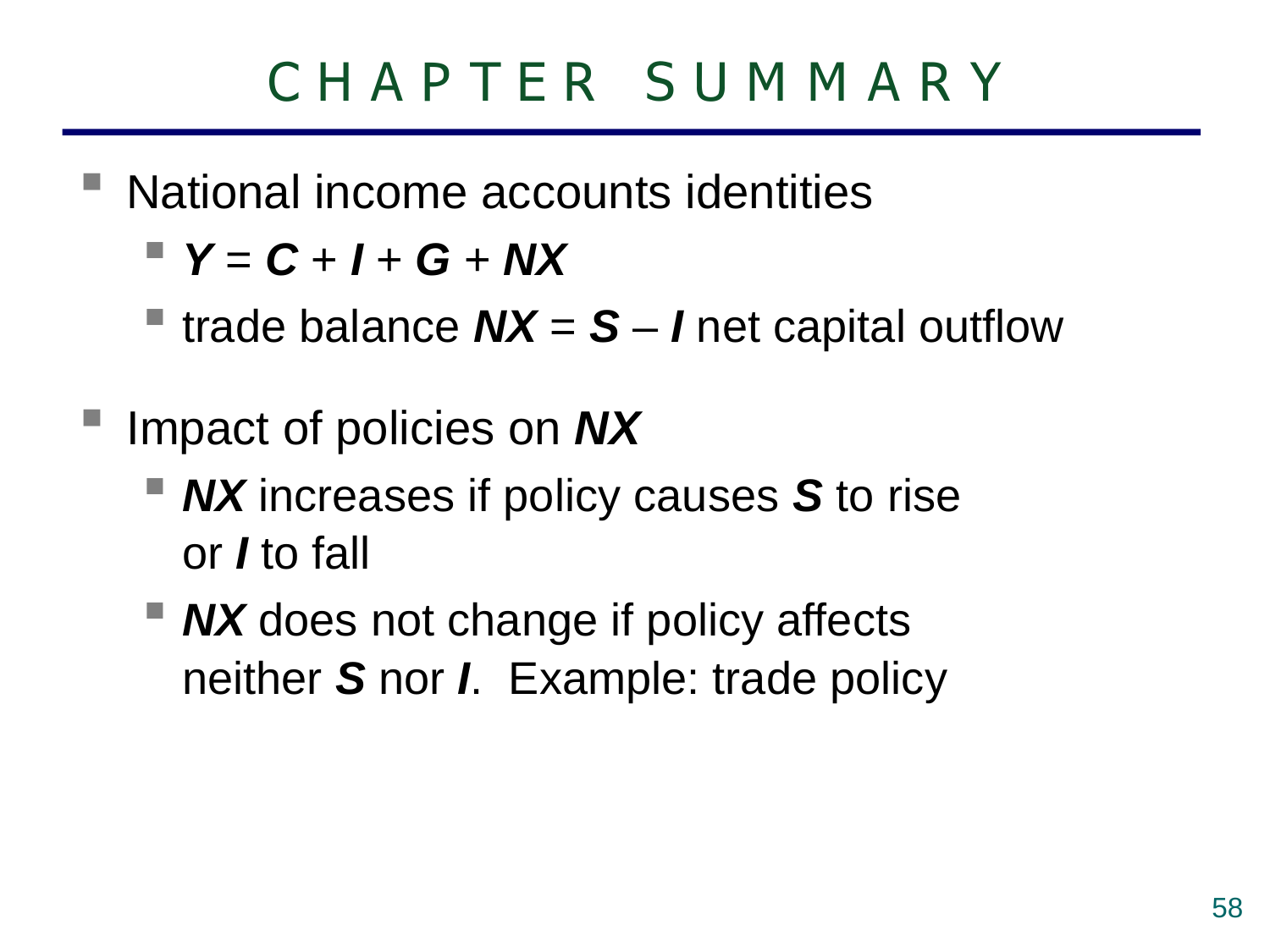

# CHAPTER SUMMARY

National income accounts identities
Y = C + I + G + NX
trade balance NX = S – I net capital outflow
Impact of policies on NX
NX increases if policy causes S to rise
or I to fall
NX does not change if policy affects
neither S nor I.  Example: trade policy
58